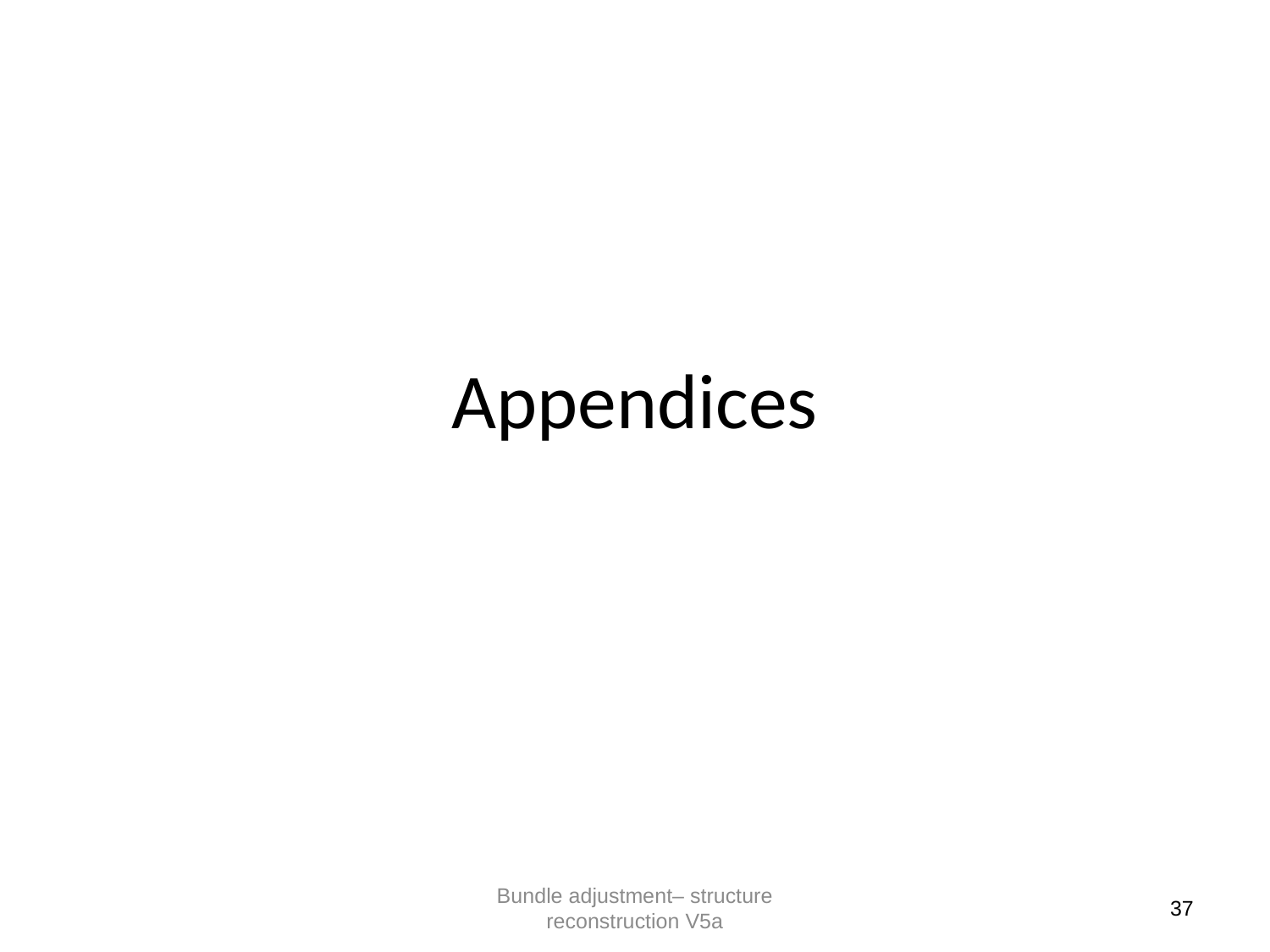

# Appendices

Bundle adjustment– structure reconstruction V5a
37